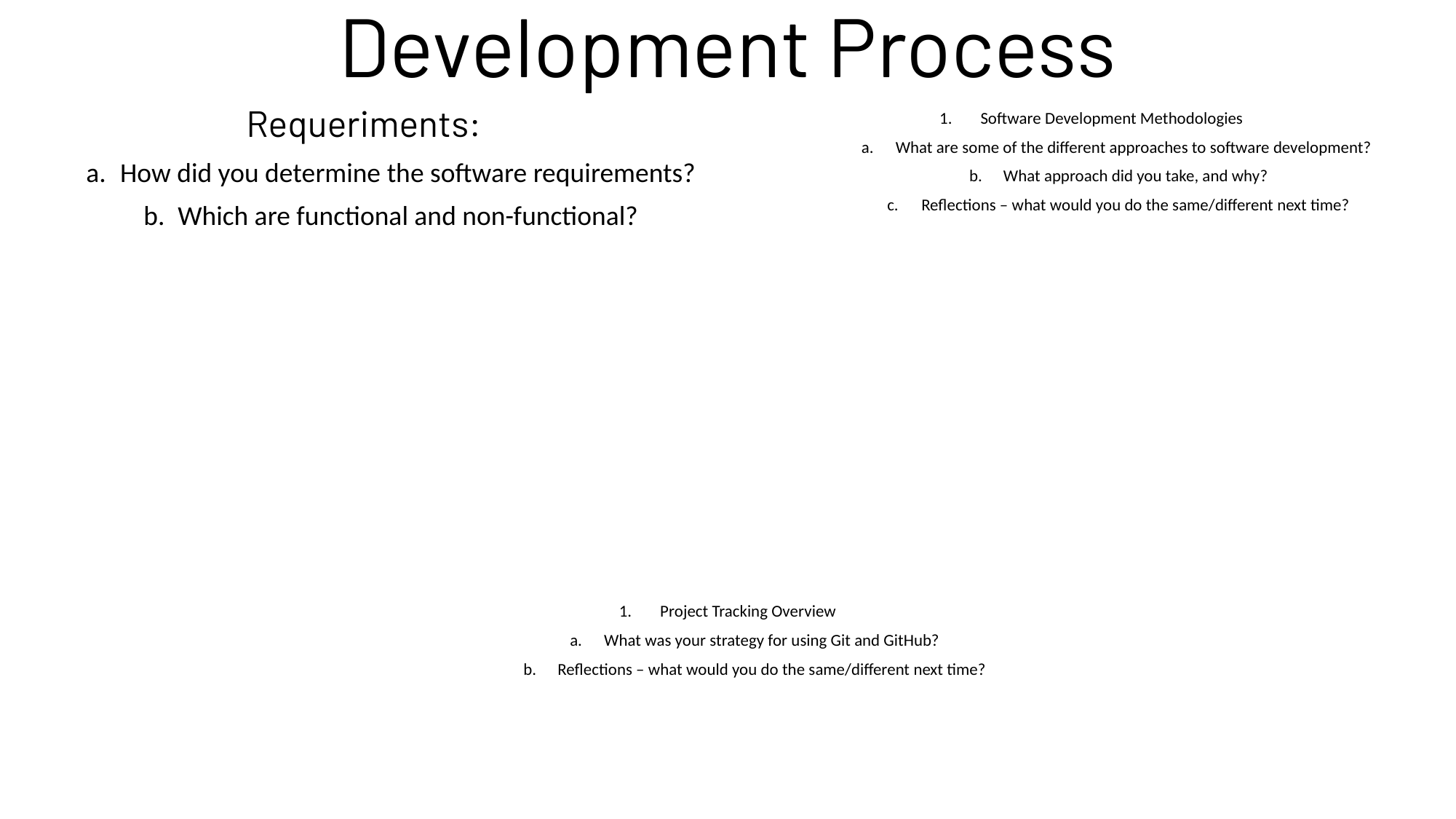

# Development Process
Requeriments:
How did you determine the software requirements?
Which are functional and non-functional?
Software Development Methodologies
What are some of the different approaches to software development?
What approach did you take, and why?
Reflections – what would you do the same/different next time?
Project Tracking Overview
What was your strategy for using Git and GitHub?
Reflections – what would you do the same/different next time?